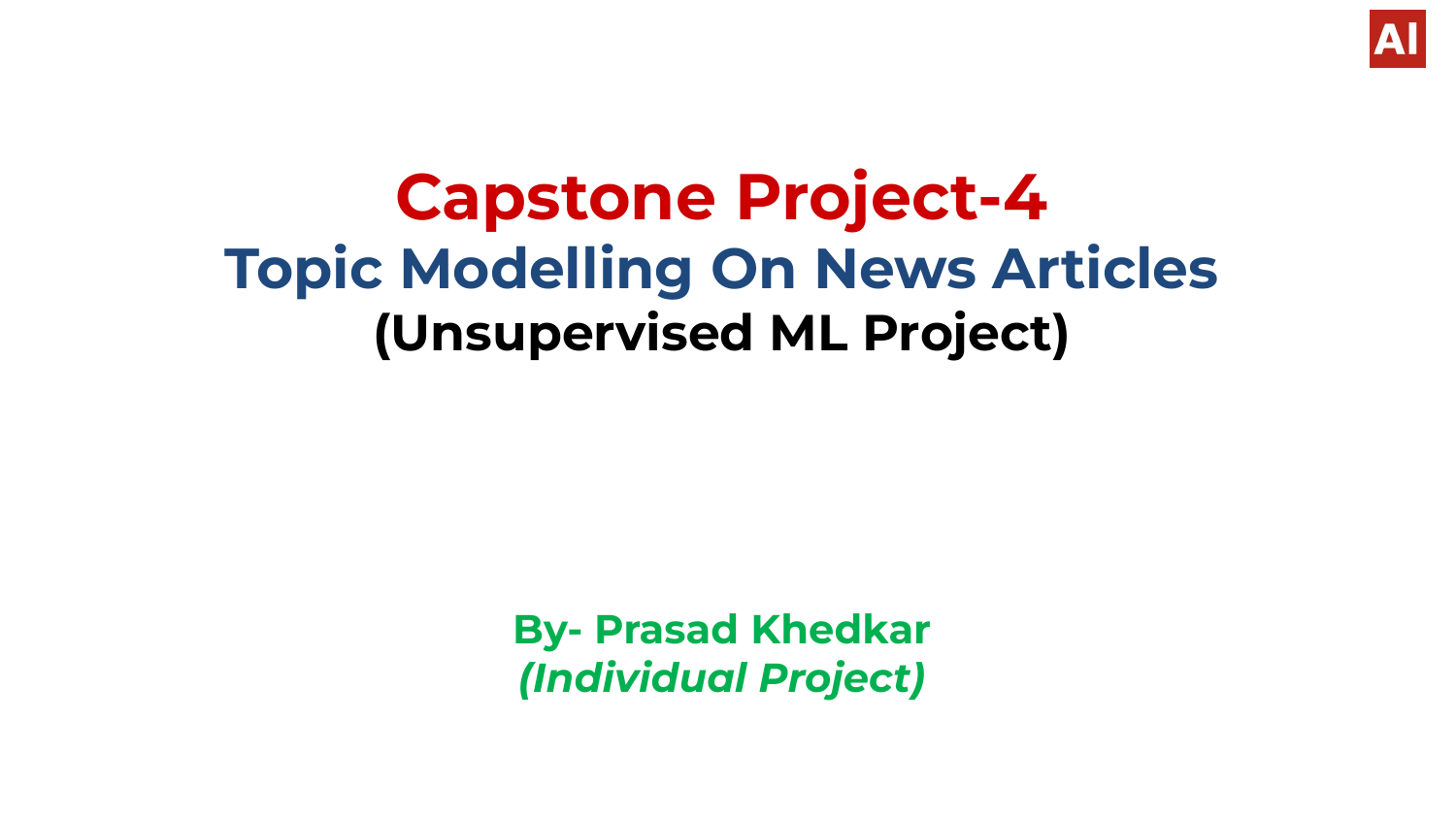

# Capstone Project-4 Topic Modelling On News Articles (Unsupervised ML Project) By- Prasad Khedkar (Individual Project)